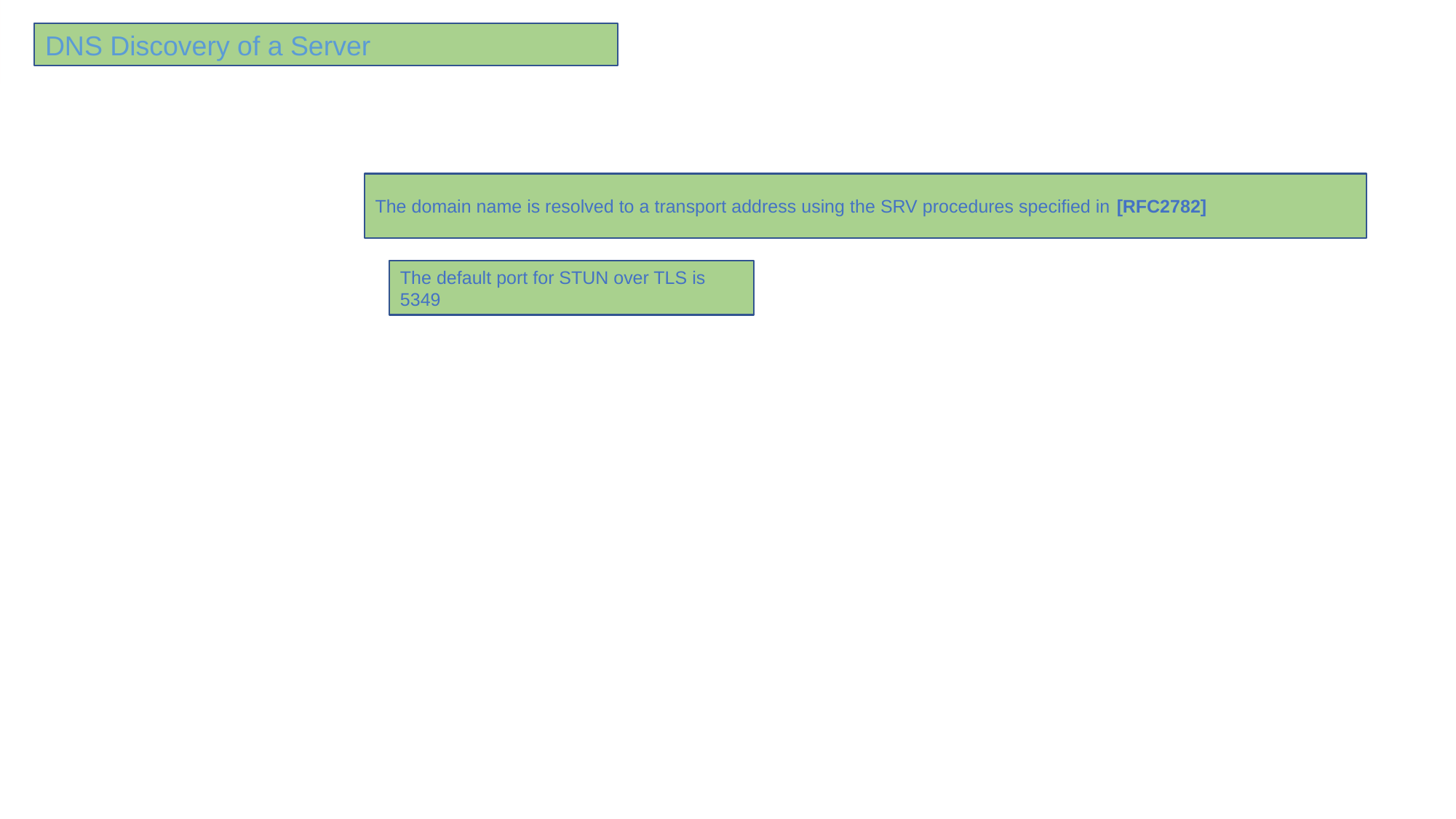

DNS Discovery of a Server
The domain name is resolved to a transport address using the SRV procedures specified in [RFC2782]
The default port for STUN over TLS is 5349